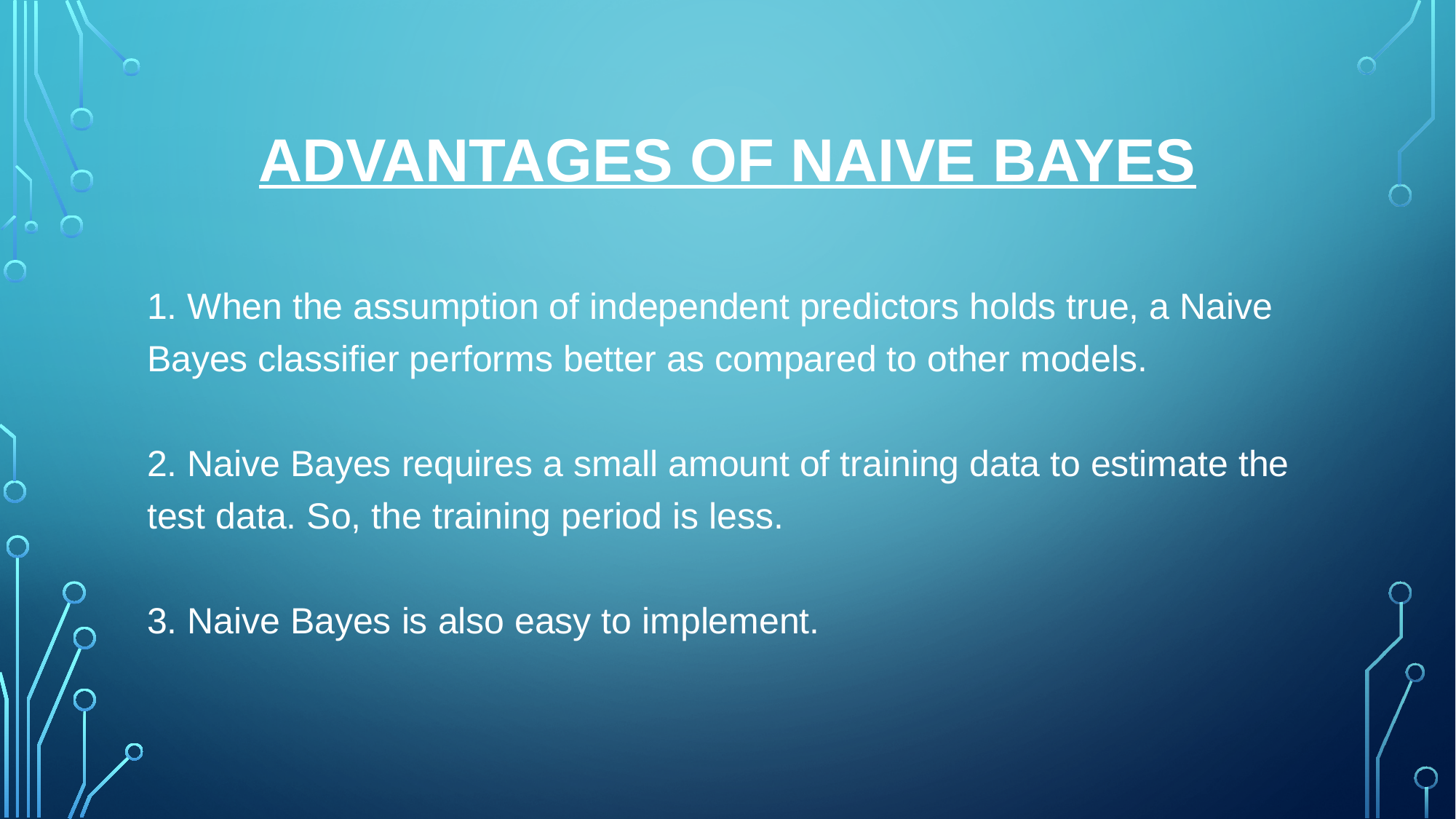

# Advantages of Naive Bayes
1. When the assumption of independent predictors holds true, a Naive Bayes classifier performs better as compared to other models.
2. Naive Bayes requires a small amount of training data to estimate the test data. So, the training period is less.
3. Naive Bayes is also easy to implement.